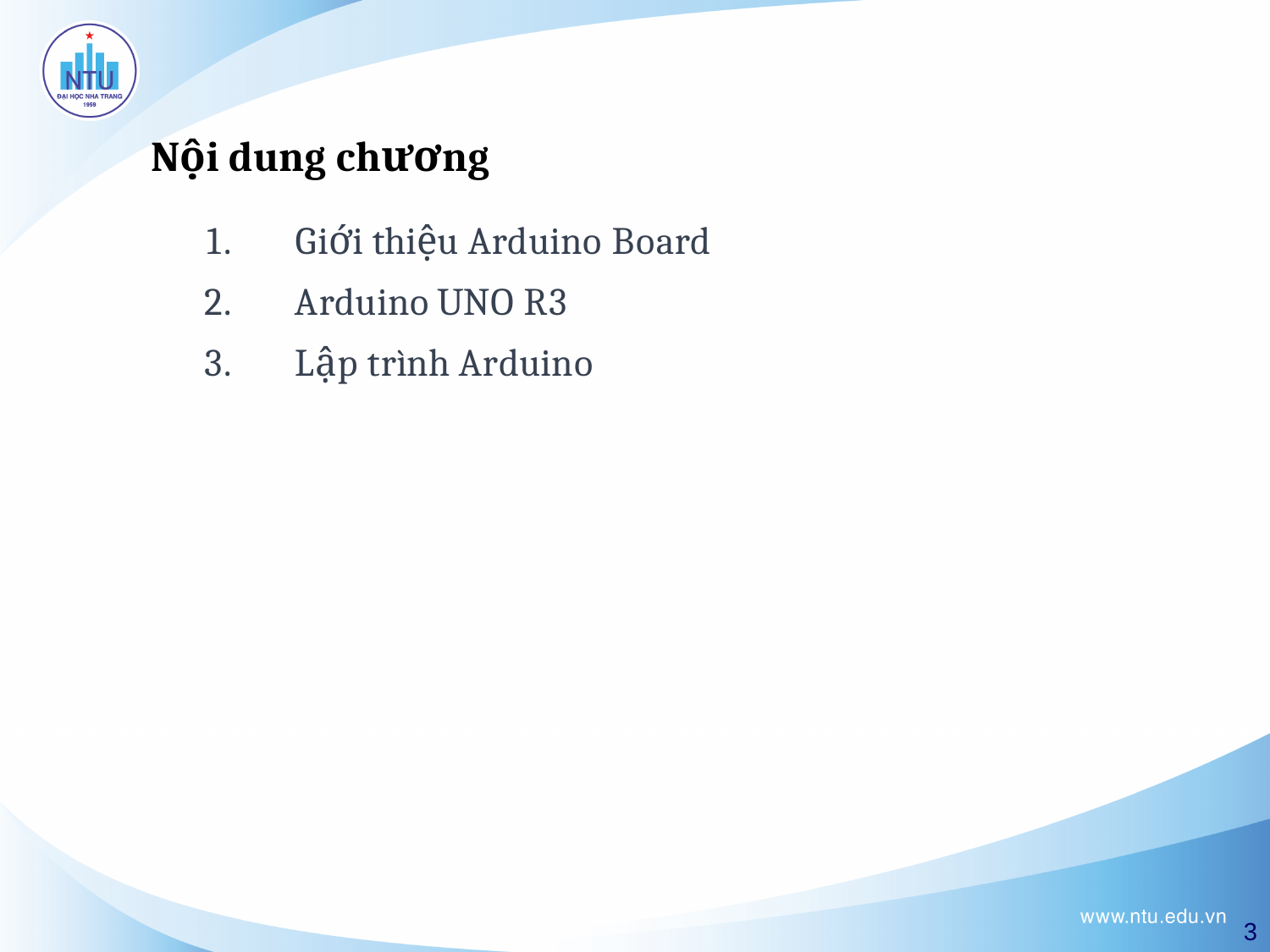

Nội dung chương
Giới thiệu Arduino Board
Arduino UNO R3
Lập trình Arduino
3